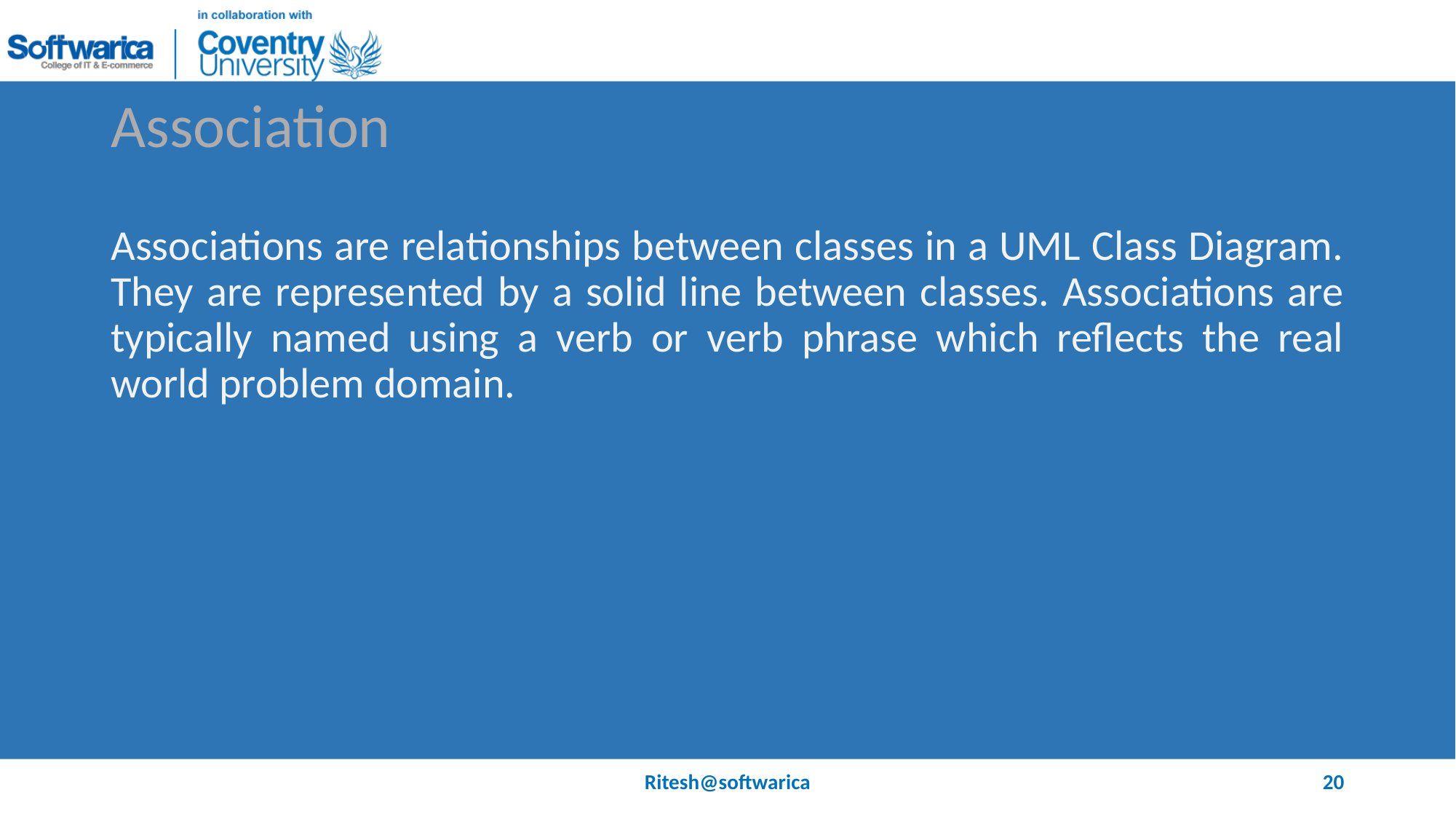

# Association
Associations are relationships between classes in a UML Class Diagram. They are represented by a solid line between classes. Associations are typically named using a verb or verb phrase which reflects the real world problem domain.
Ritesh@softwarica
20